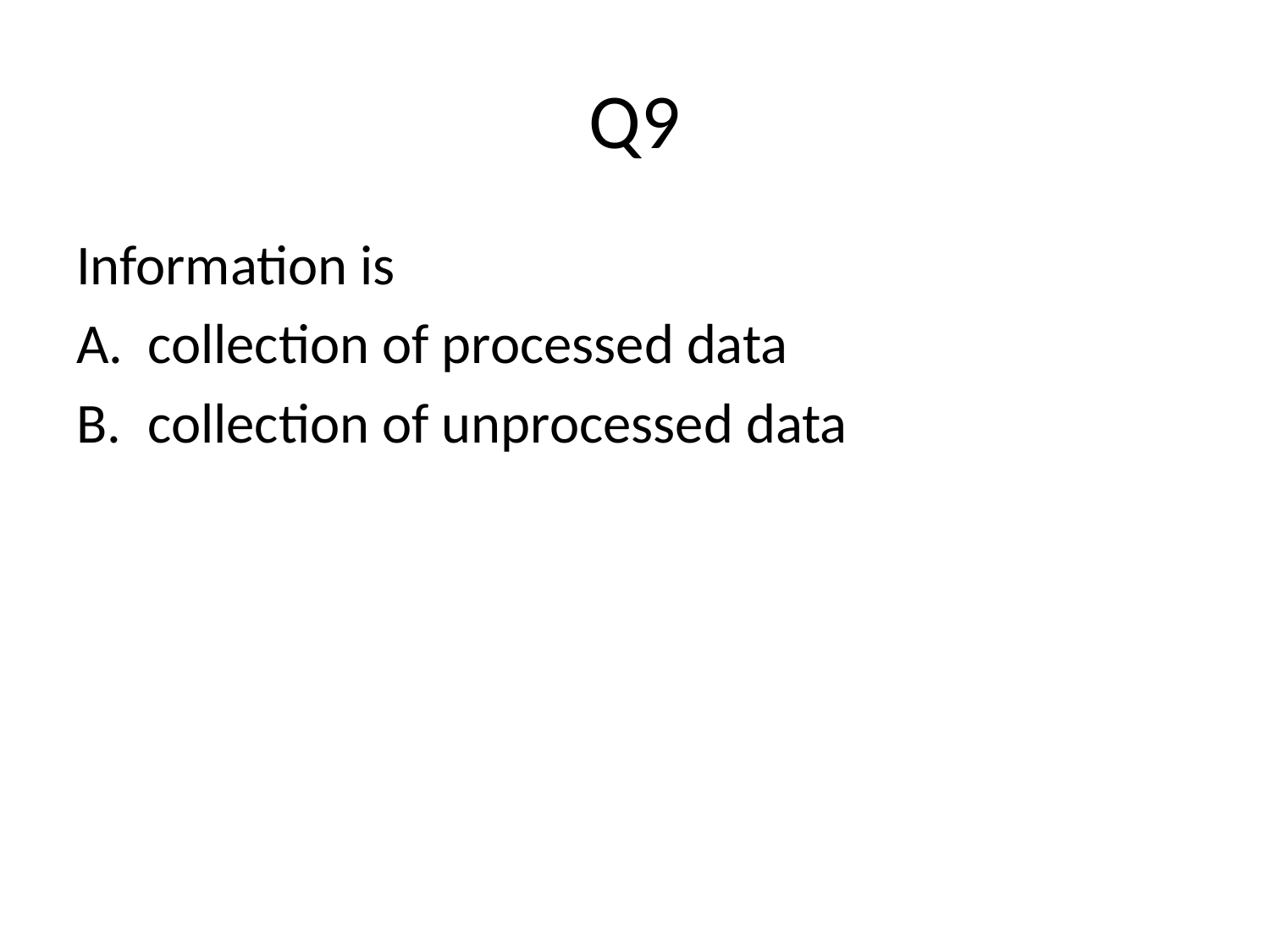

# Q9
Information is
collection of processed data
collection of unprocessed data